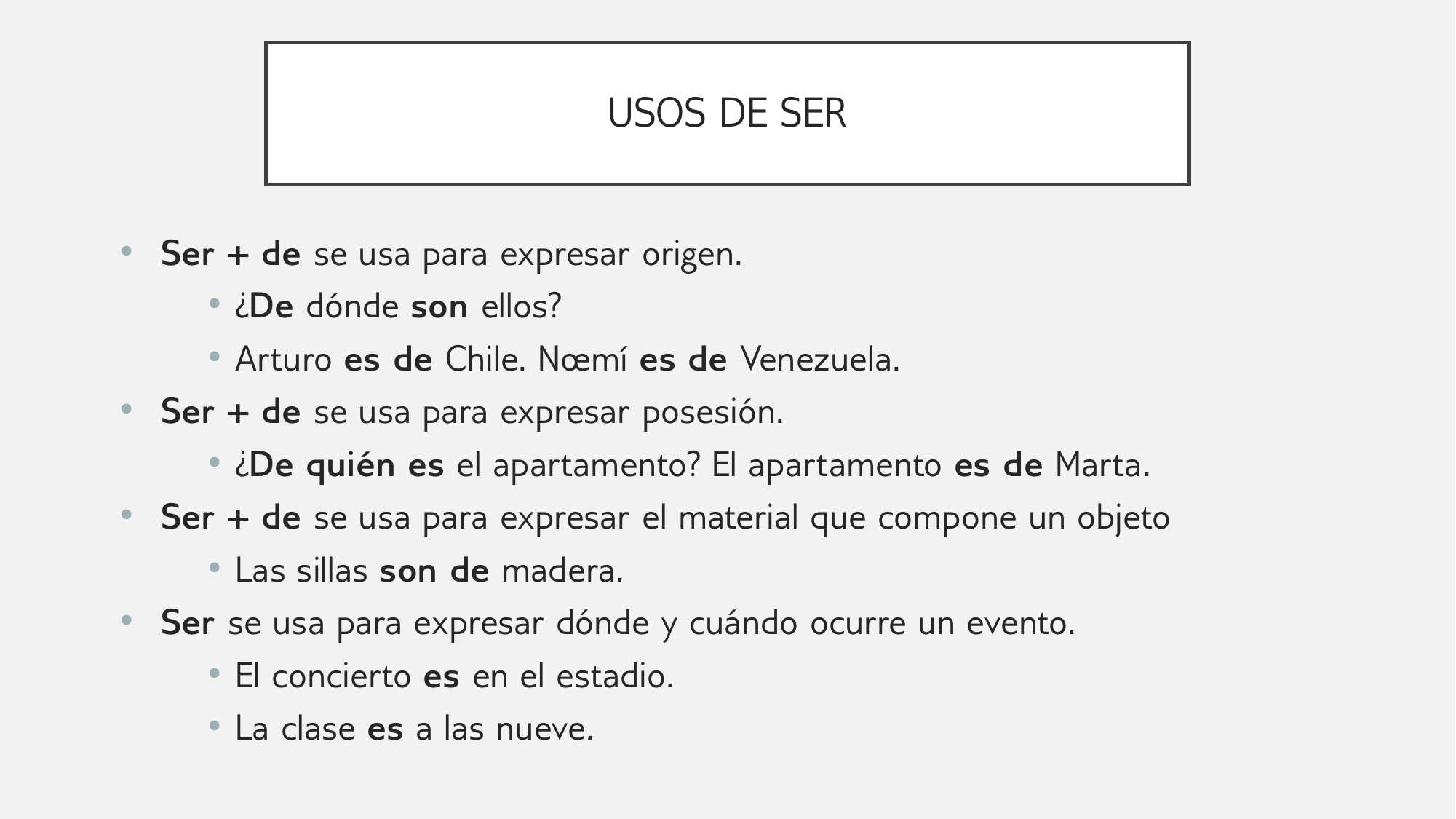

# USOS DE SER
Ser + de se usa para expresar origen.
¿De dónde son ellos?
Arturo es de Chile. Noemí es de Venezuela.
Ser + de se usa para expresar posesión.
¿De quién es el apartamento? El apartamento es de Marta.
Ser + de se usa para expresar el material que compone un objeto
Las sillas son de madera.
Ser se usa para expresar dónde y cuándo ocurre un evento.
El concierto es en el estadio.
La clase es a las nueve.